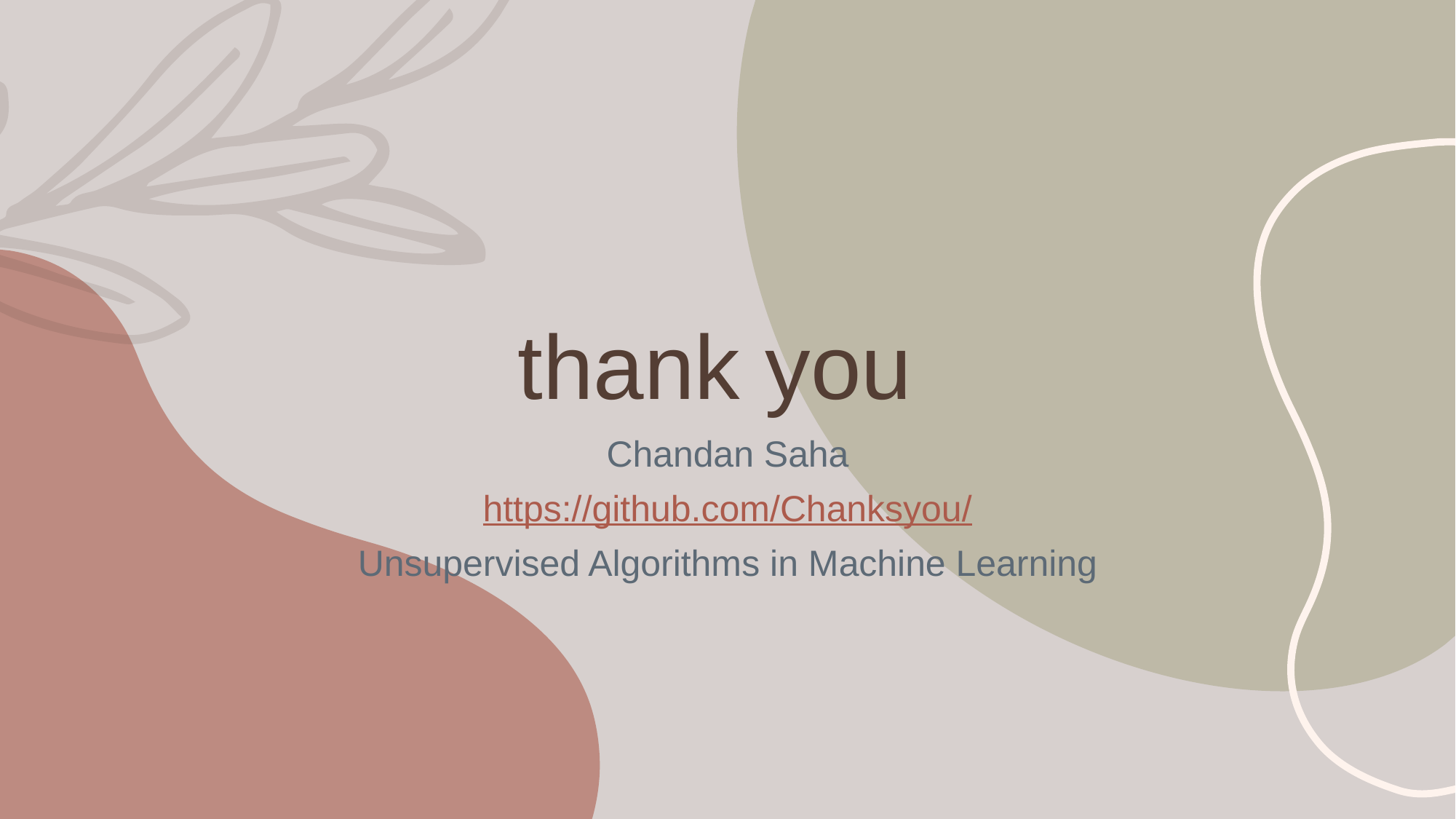

# thank you
Chandan Saha
https://github.com/Chanksyou/
Unsupervised Algorithms in Machine Learning